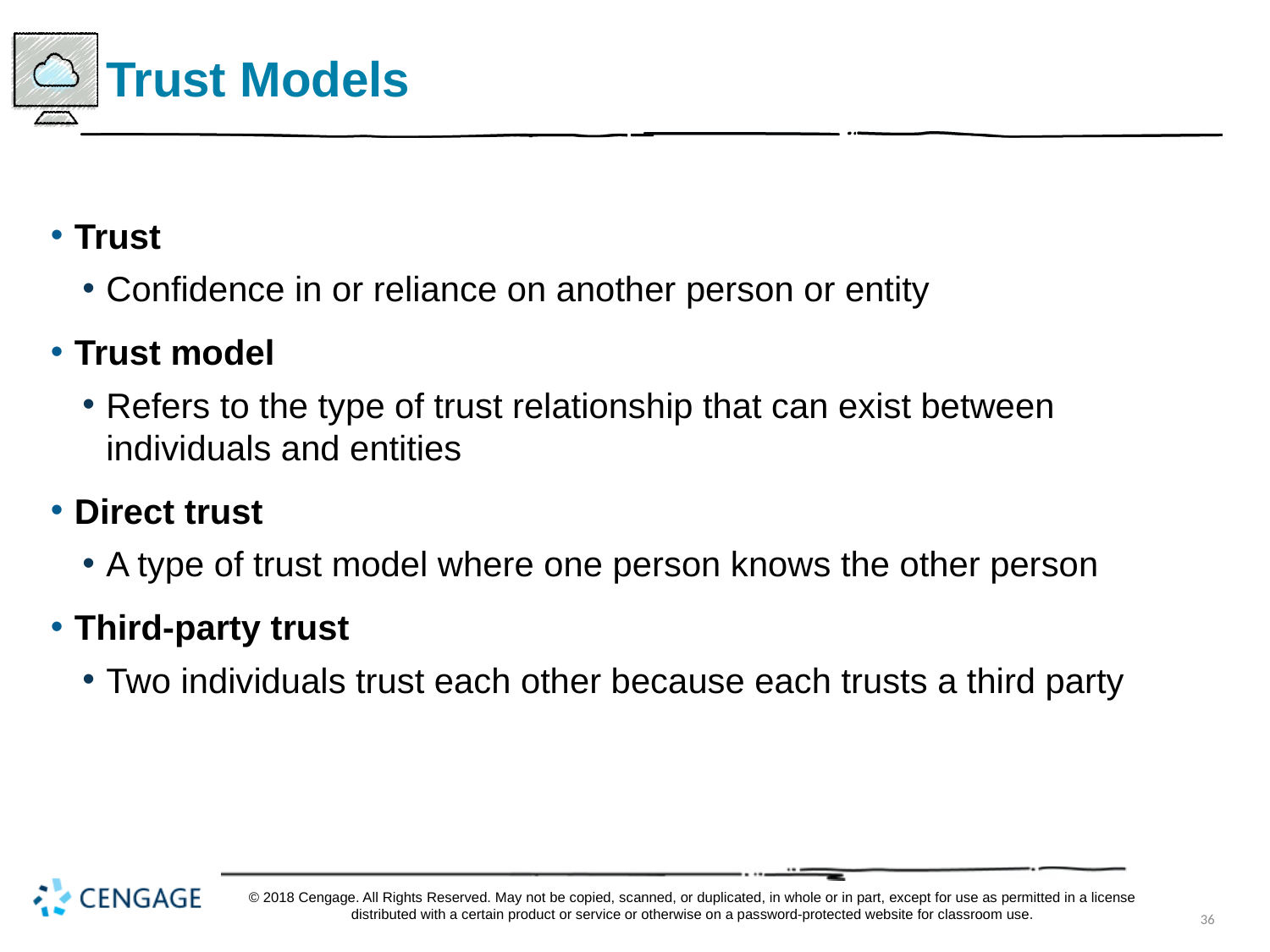

# Trust Models
Trust
Confidence in or reliance on another person or entity
Trust model
Refers to the type of trust relationship that can exist between individuals and entities
Direct trust
A type of trust model where one person knows the other person
Third-party trust
Two individuals trust each other because each trusts a third party
© 2018 Cengage. All Rights Reserved. May not be copied, scanned, or duplicated, in whole or in part, except for use as permitted in a license distributed with a certain product or service or otherwise on a password-protected website for classroom use.